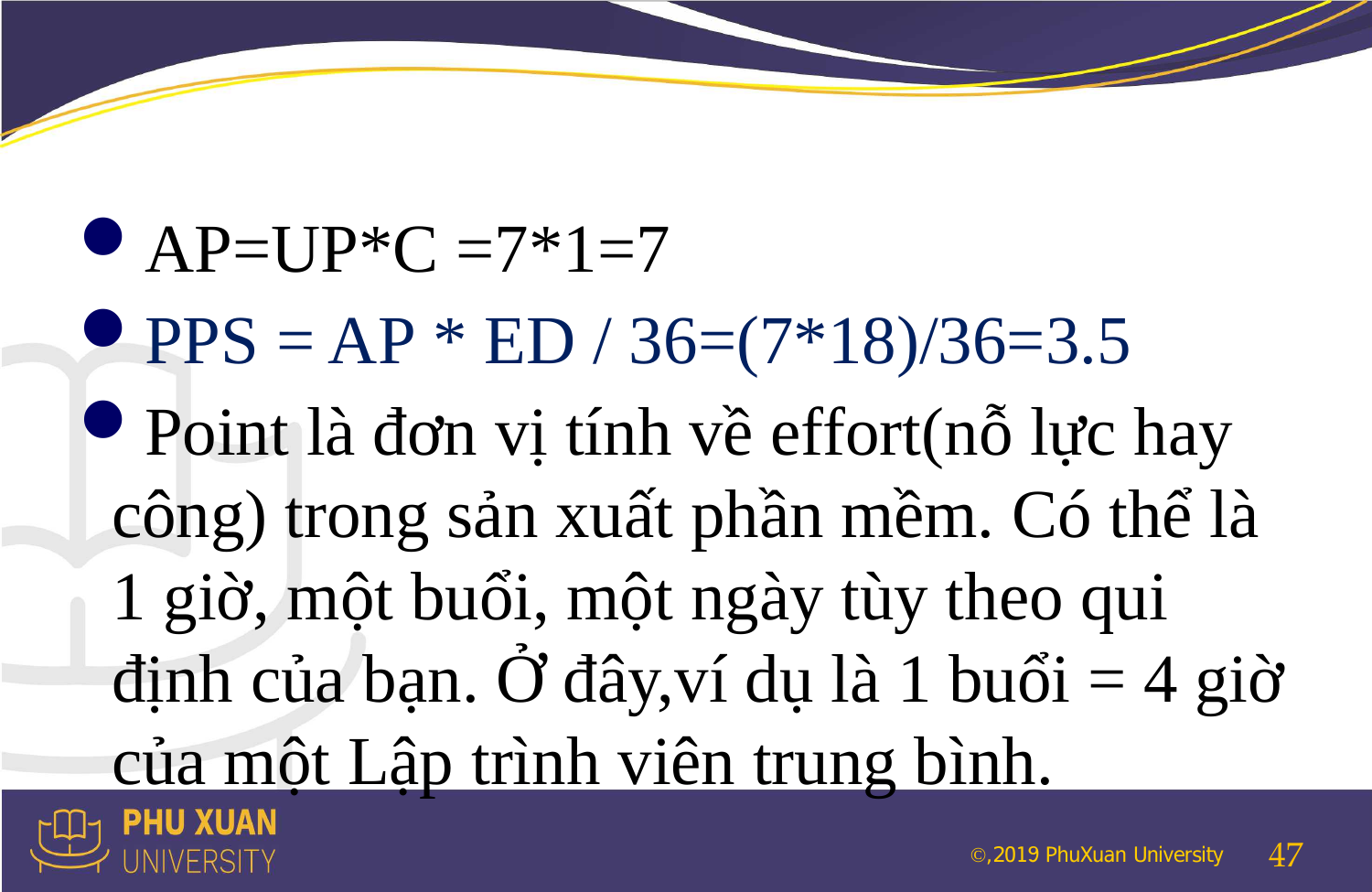

#
AP=UP*C =7*1=7
PPS = AP * ED / 36=(7*18)/36=3.5
Point là đơn vị tính về effort(nỗ lực hay công) trong sản xuất phần mềm. Có thể là 1 giờ, một buổi, một ngày tùy theo qui định của bạn. Ở đây,ví dụ là 1 buổi = 4 giờ của một Lập trình viên trung bình.

47